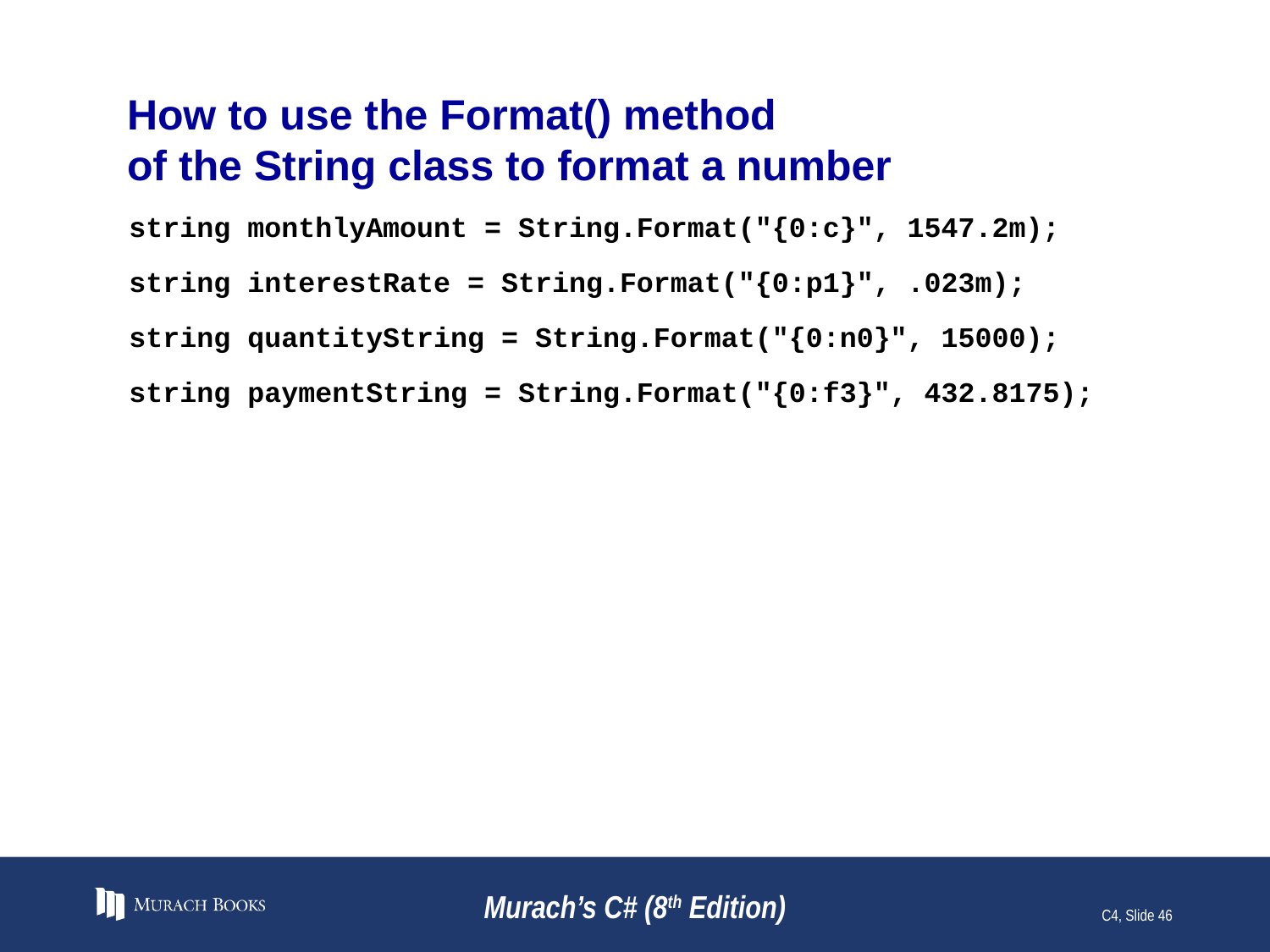

# How to use the Format() method of the String class to format a number
string monthlyAmount = String.Format("{0:c}", 1547.2m);
string interestRate = String.Format("{0:p1}", .023m);
string quantityString = String.Format("{0:n0}", 15000);
string paymentString = String.Format("{0:f3}", 432.8175);

Murach’s C# (8th Edition)

C4, Slide 46